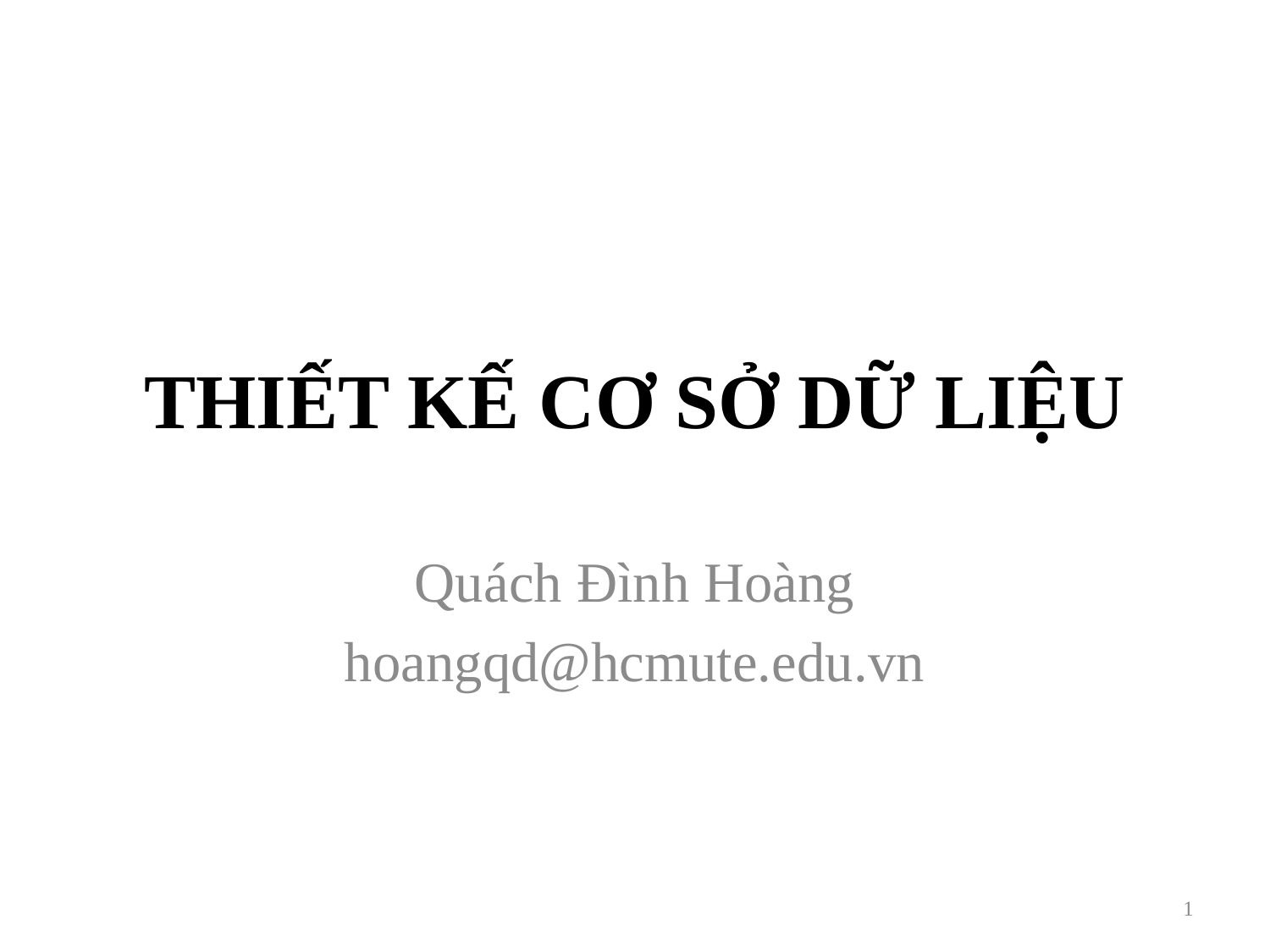

# THIẾT KẾ CƠ SỞ DỮ LIỆU
Quách Đình Hoàng
hoangqd@hcmute.edu.vn
1